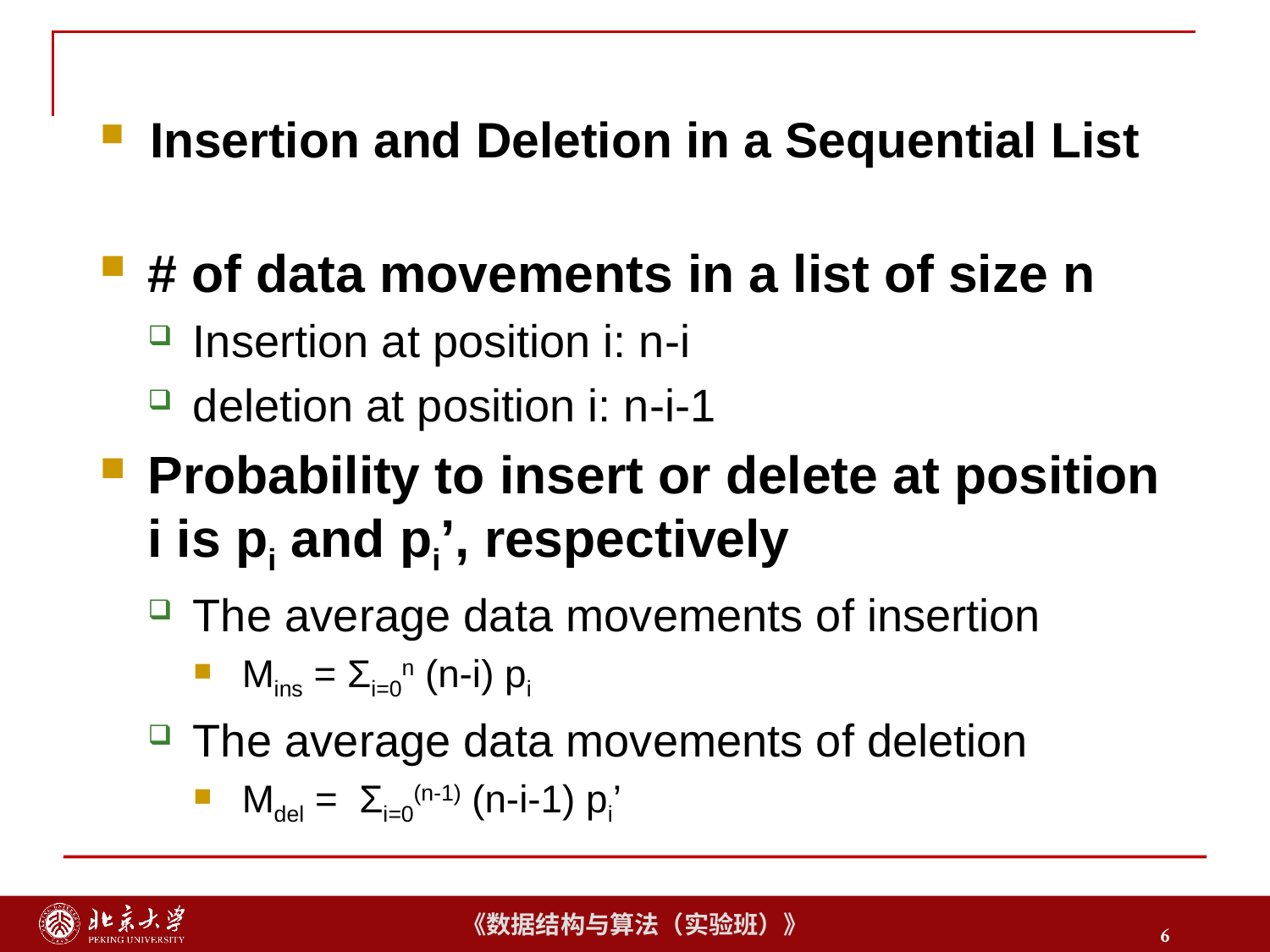

Insertion and Deletion in a Sequential List
# of data movements in a list of size n
Insertion at position i: n-i
deletion at position i: n-i-1
Probability to insert or delete at position i is pi and pi’, respectively
The average data movements of insertion
Mins = Σi=0n (n-i) pi
The average data movements of deletion
Mdel =  Σi=0(n-1) (n-i-1) pi’

6